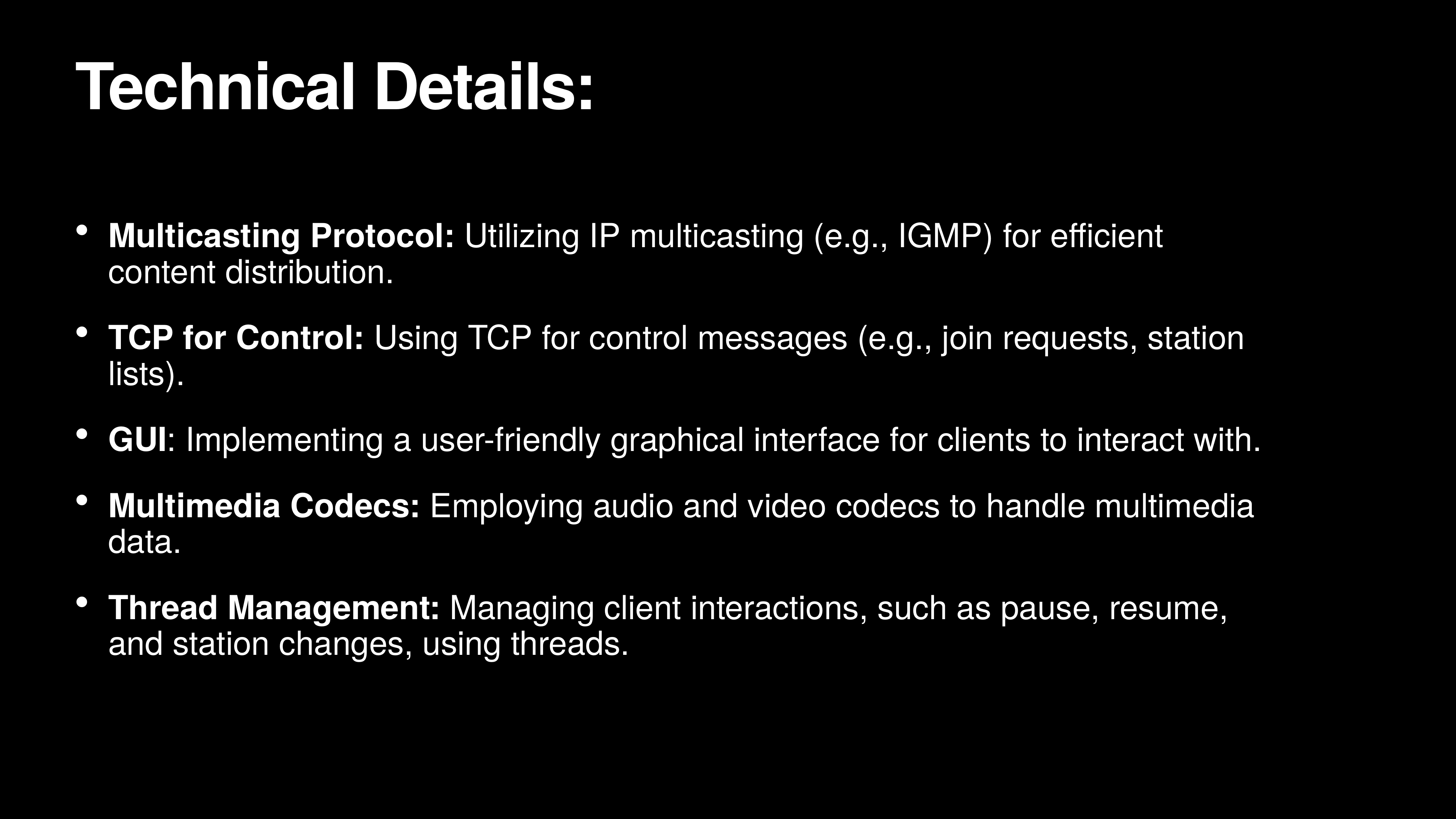

# Technical Details:
Multicasting Protocol: Utilizing IP multicasting (e.g., IGMP) for efficient content distribution.
TCP for Control: Using TCP for control messages (e.g., join requests, station lists).
GUI: Implementing a user-friendly graphical interface for clients to interact with.
Multimedia Codecs: Employing audio and video codecs to handle multimedia data.
Thread Management: Managing client interactions, such as pause, resume, and station changes, using threads.